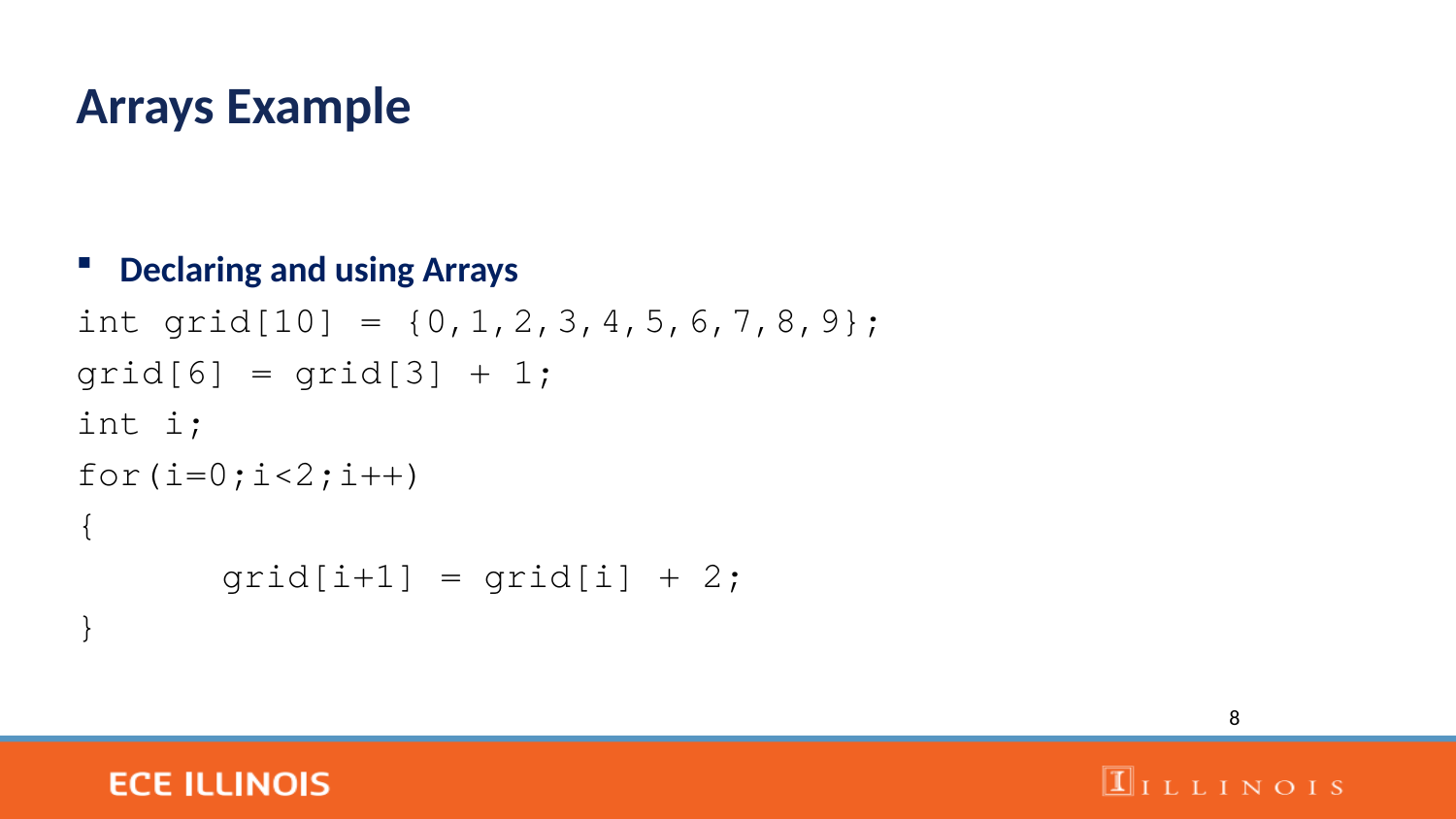

Arrays Example

Declaring and using Arrays
int grid[10] = {0,1,2,3,4,5,6,7,8,9};
grid[6] = grid[3] + 1;
int i;
for(i=0;i<2;i++)
{
	grid[i+1] = grid[i] + 2;
}
8